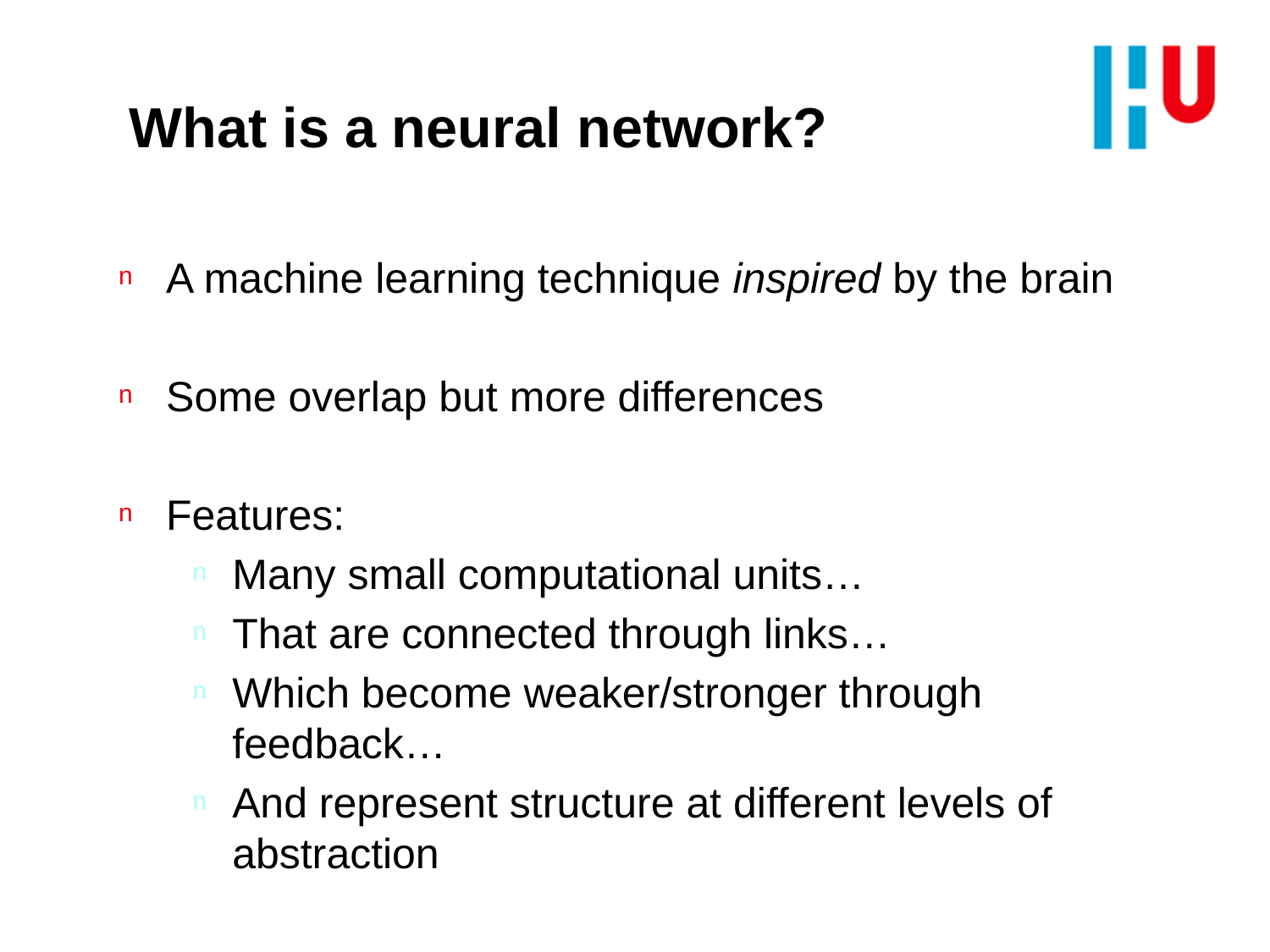

# What is a neural network?
A machine learning technique inspired by the brain

Some overlap but more differences

Features:
Many small computational units…
That are connected through links…
Which become weaker/stronger through feedback…
And represent structure at different levels of abstraction